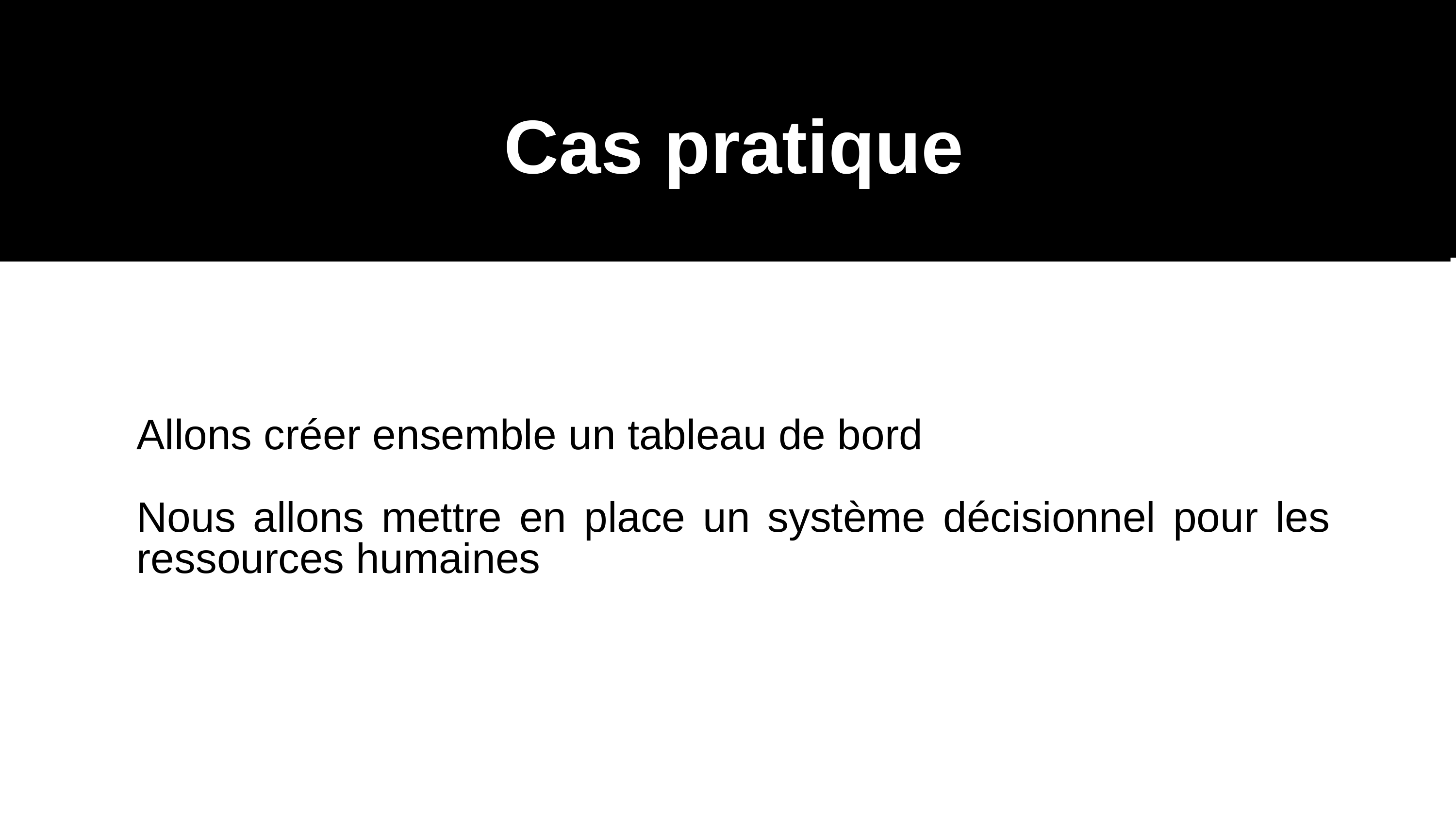

Cas pratique

Allons créer ensemble un tableau de bord

Nous allons mettre en place un système décisionnel pour les ressources humaines